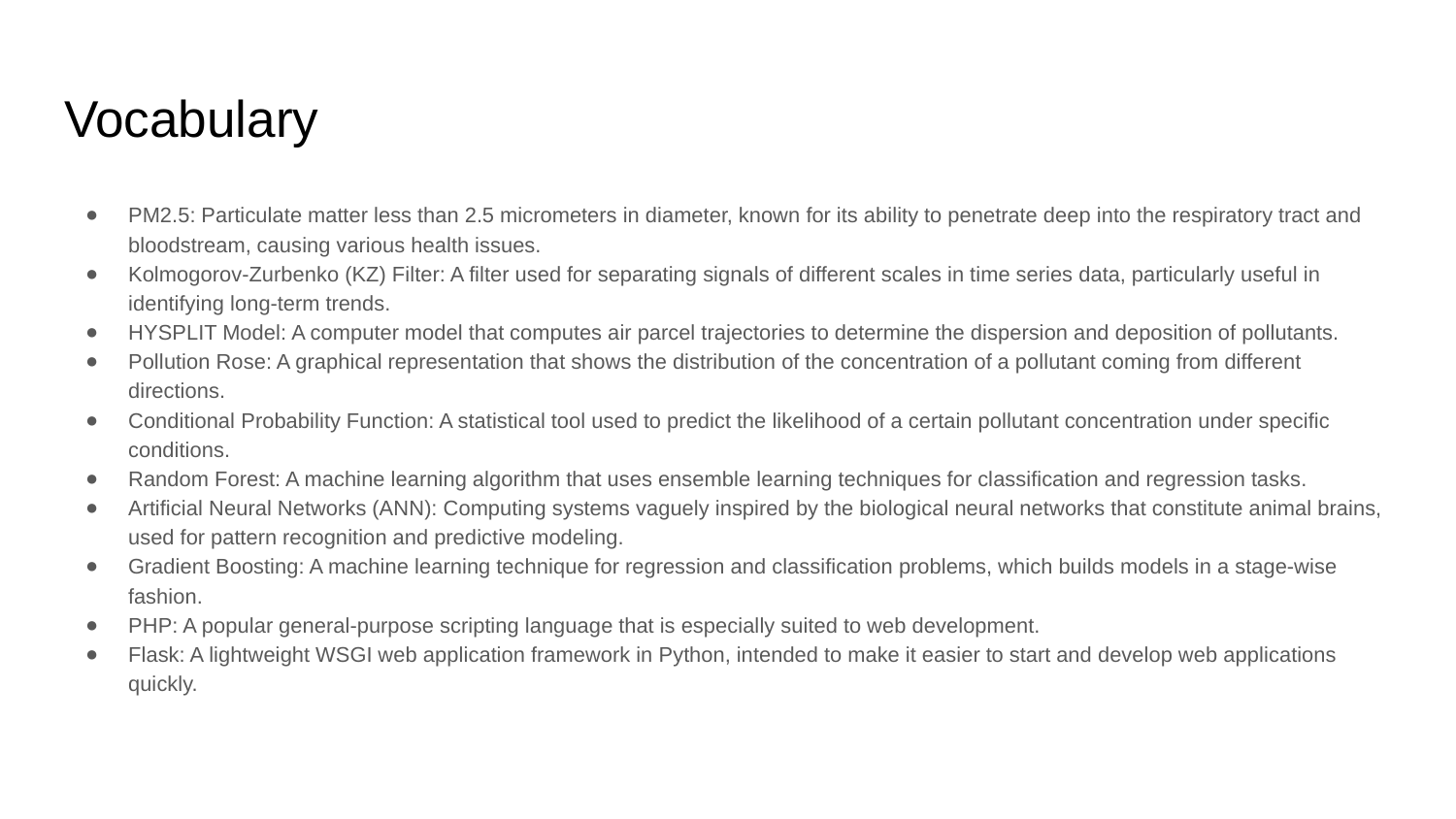

# Vocabulary

PM2.5: Particulate matter less than 2.5 micrometers in diameter, known for its ability to penetrate deep into the respiratory tract and bloodstream, causing various health issues.
Kolmogorov-Zurbenko (KZ) Filter: A filter used for separating signals of different scales in time series data, particularly useful in identifying long-term trends.
HYSPLIT Model: A computer model that computes air parcel trajectories to determine the dispersion and deposition of pollutants.
Pollution Rose: A graphical representation that shows the distribution of the concentration of a pollutant coming from different directions.
Conditional Probability Function: A statistical tool used to predict the likelihood of a certain pollutant concentration under specific conditions.
Random Forest: A machine learning algorithm that uses ensemble learning techniques for classification and regression tasks.
Artificial Neural Networks (ANN): Computing systems vaguely inspired by the biological neural networks that constitute animal brains, used for pattern recognition and predictive modeling.
Gradient Boosting: A machine learning technique for regression and classification problems, which builds models in a stage-wise fashion.
PHP: A popular general-purpose scripting language that is especially suited to web development.
Flask: A lightweight WSGI web application framework in Python, intended to make it easier to start and develop web applications quickly.